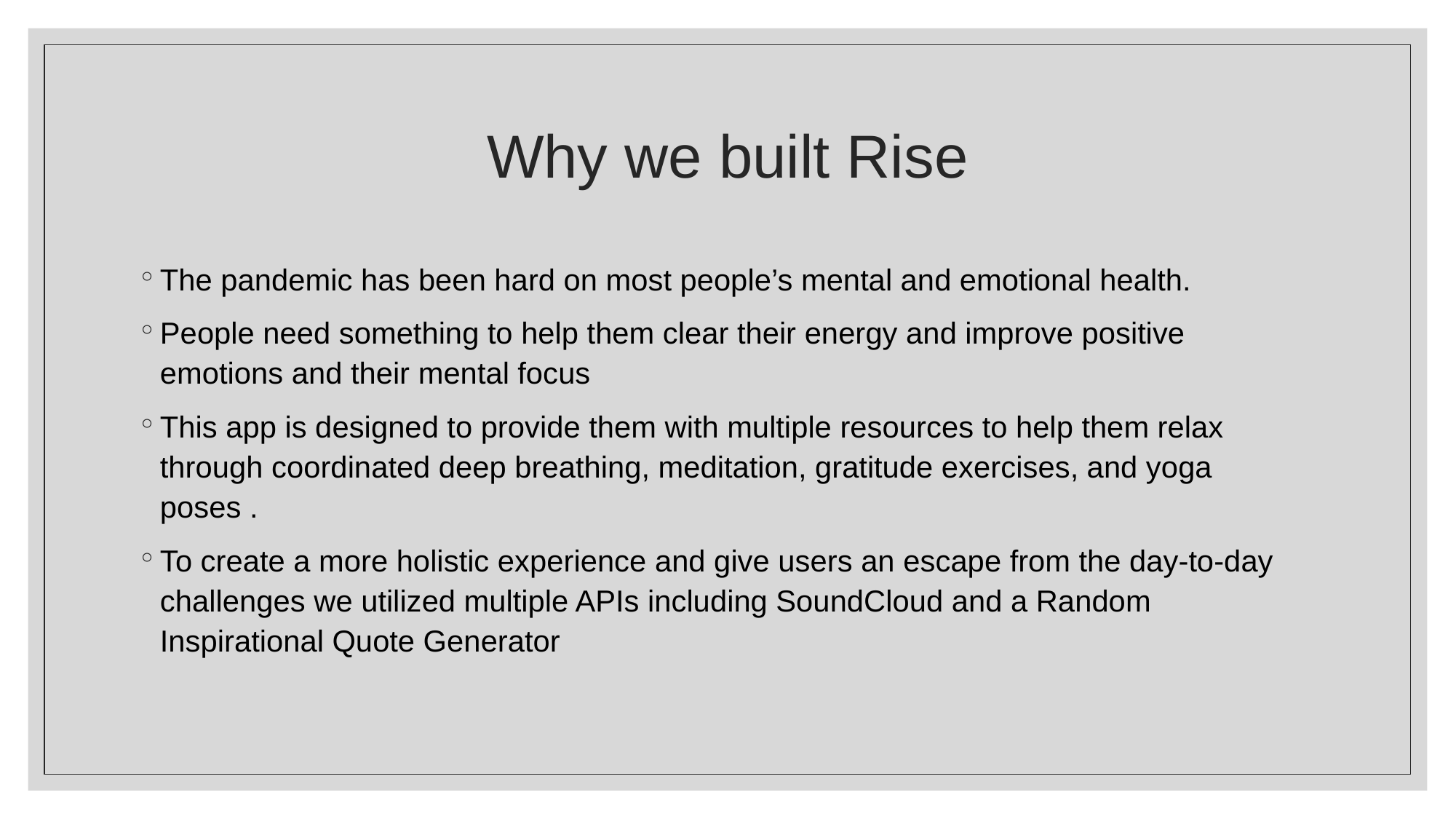

# Why we built Rise
The pandemic has been hard on most people’s mental and emotional health.
People need something to help them clear their energy and improve positive emotions and their mental focus
This app is designed to provide them with multiple resources to help them relax through coordinated deep breathing, meditation, gratitude exercises, and yoga poses .
To create a more holistic experience and give users an escape from the day-to-day challenges we utilized multiple APIs including SoundCloud and a Random Inspirational Quote Generator